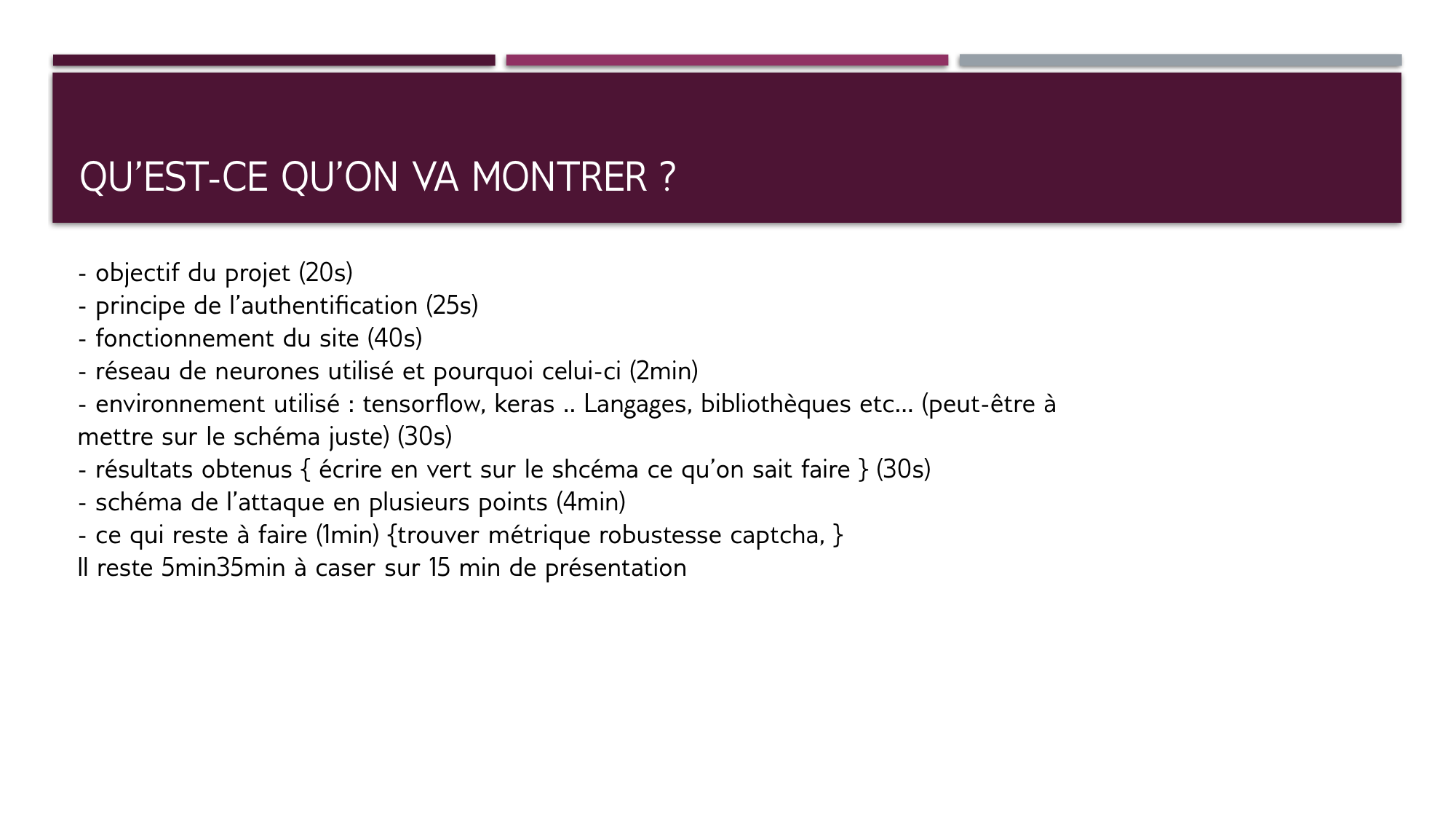

# Qu’est-ce qu’on va montrer ?
- objectif du projet (20s)
- principe de l’authentification (25s)
- fonctionnement du site (40s)
- réseau de neurones utilisé et pourquoi celui-ci (2min)
- environnement utilisé : tensorflow, keras .. Langages, bibliothèques etc... (peut-être à mettre sur le schéma juste) (30s)
- résultats obtenus { écrire en vert sur le shcéma ce qu’on sait faire } (30s)
- schéma de l’attaque en plusieurs points (4min)
- ce qui reste à faire (1min) {trouver métrique robustesse captcha, }
Il reste 5min35min à caser sur 15 min de présentation